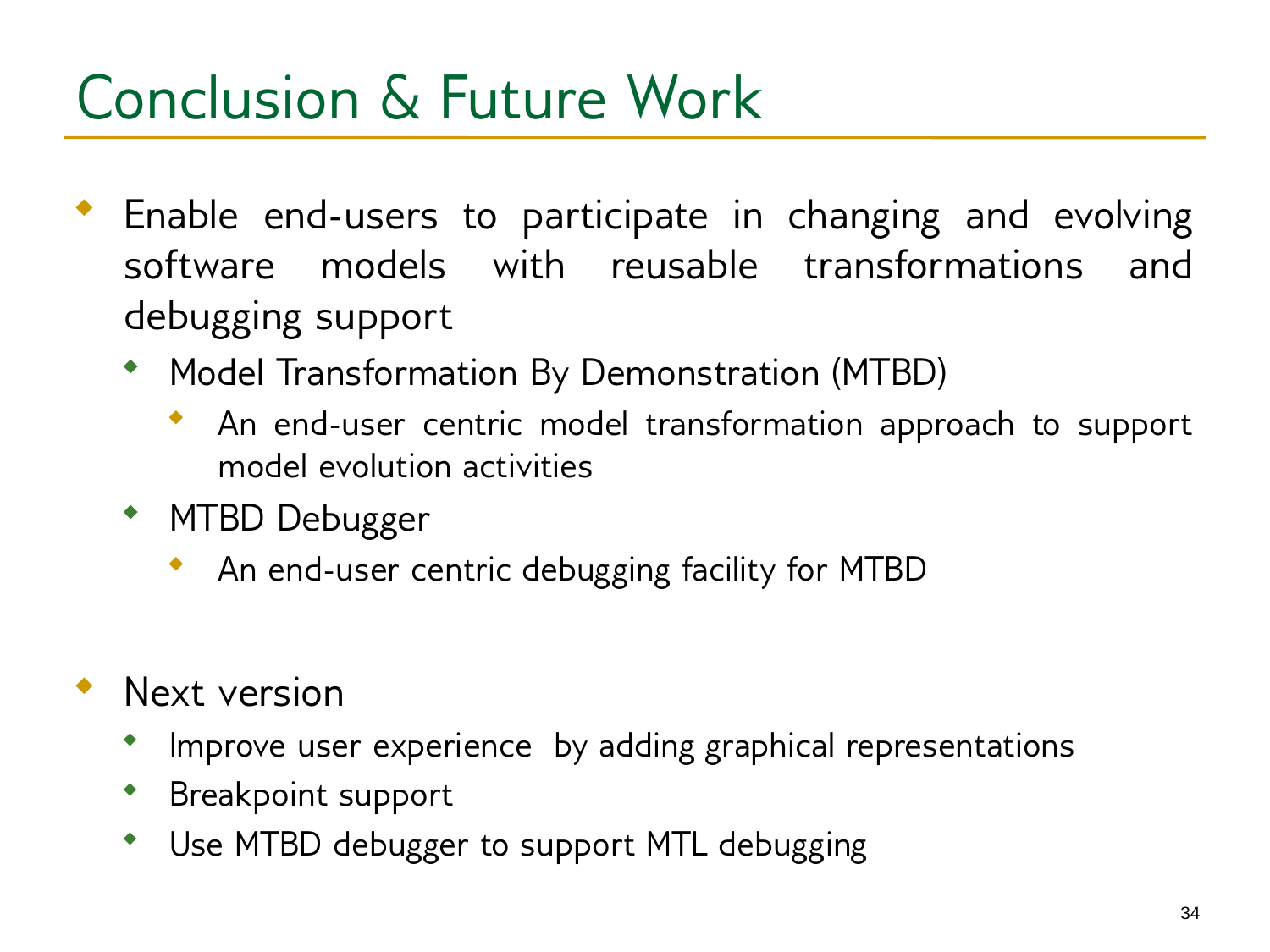

# Conclusion & Future Work
Enable end-users to participate in changing and evolving software models with reusable transformations and debugging support
Model Transformation By Demonstration (MTBD)
An end-user centric model transformation approach to support model evolution activities
MTBD Debugger
An end-user centric debugging facility for MTBD

Next version
Improve user experience  by adding graphical representations
Breakpoint support
Use MTBD debugger to support MTL debugging

34